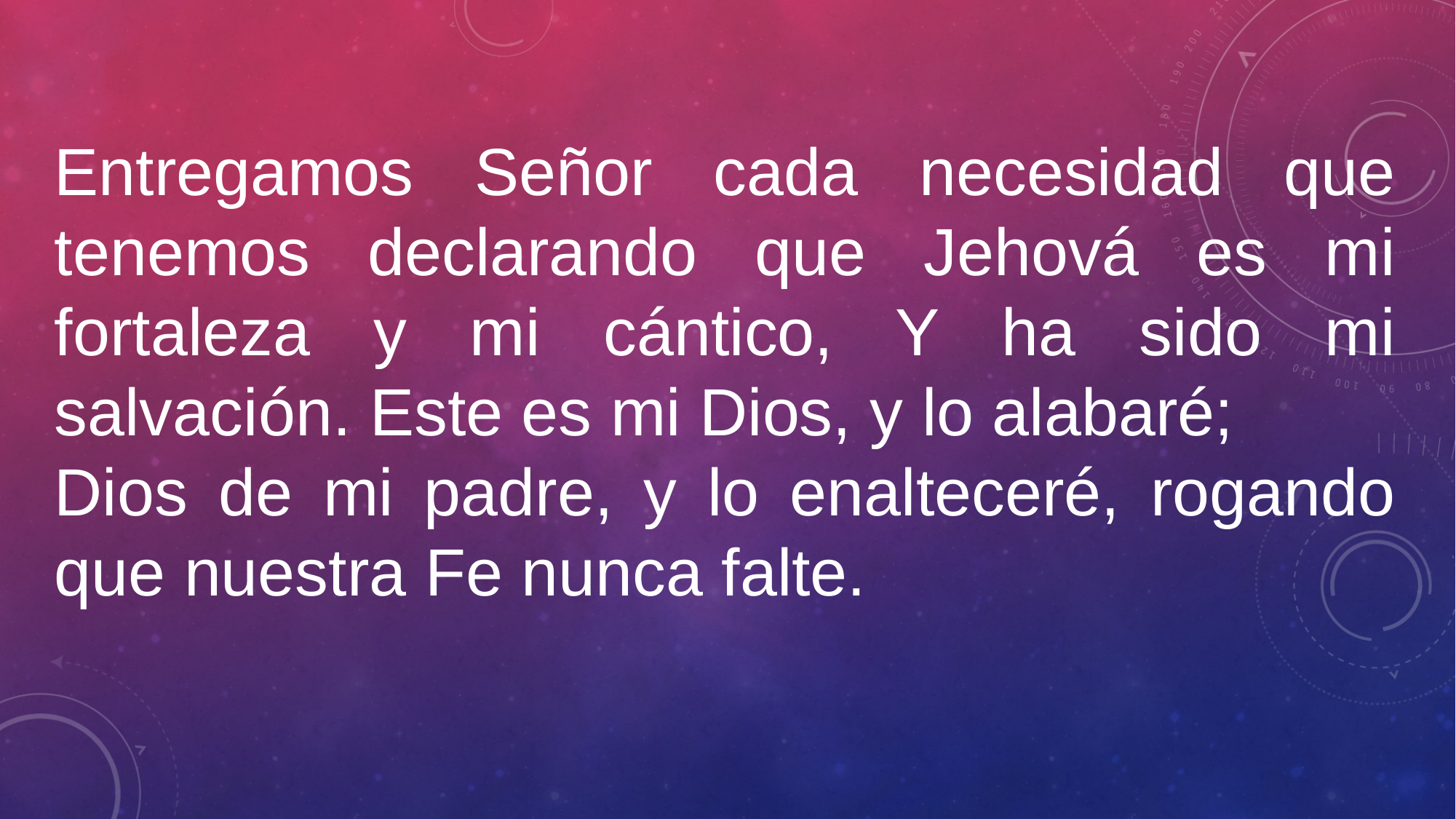

Entregamos Señor cada necesidad que tenemos declarando que Jehová es mi fortaleza y mi cántico, Y ha sido mi salvación. Este es mi Dios, y lo alabaré;
Dios de mi padre, y lo enalteceré, rogando que nuestra Fe nunca falte.